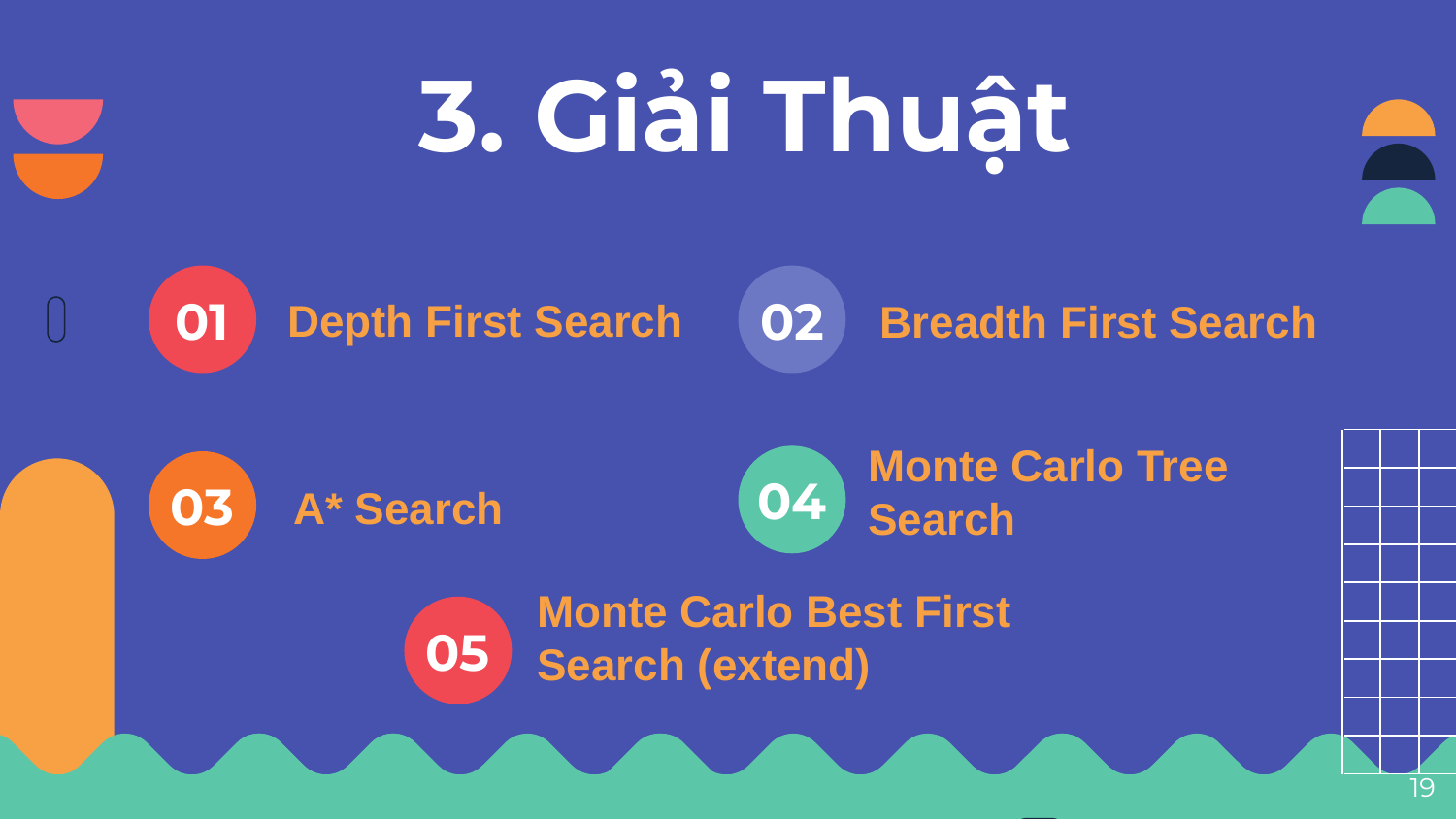

# 3. Giải Thuật
Depth First Search
01
02
Breadth First Search

Monte Carlo Tree Search
04
03
A* Search
05
Monte Carlo Best First Search (extend)
19